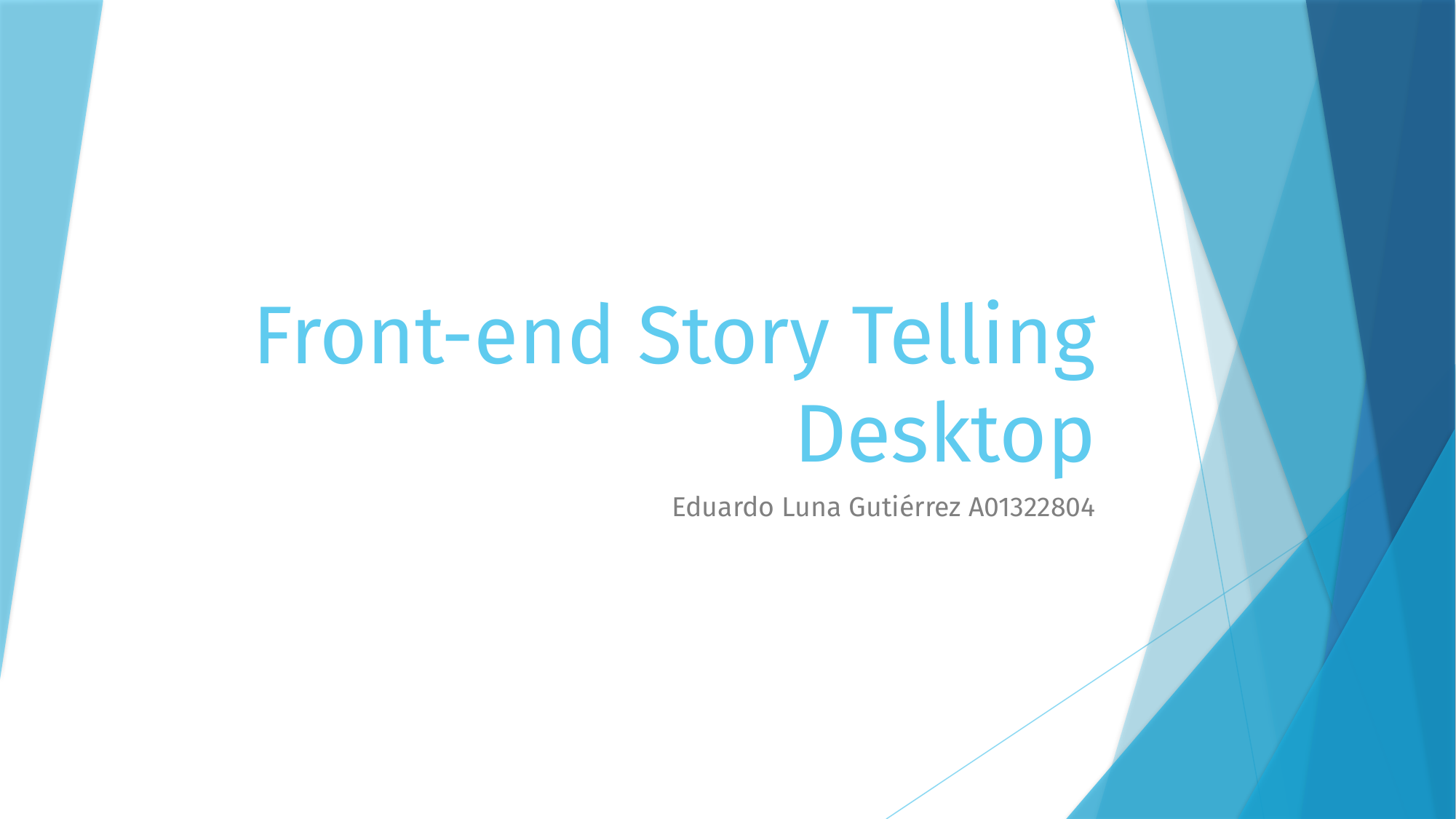

# Front-end Story Telling Desktop
Eduardo Luna Gutiérrez A01322804